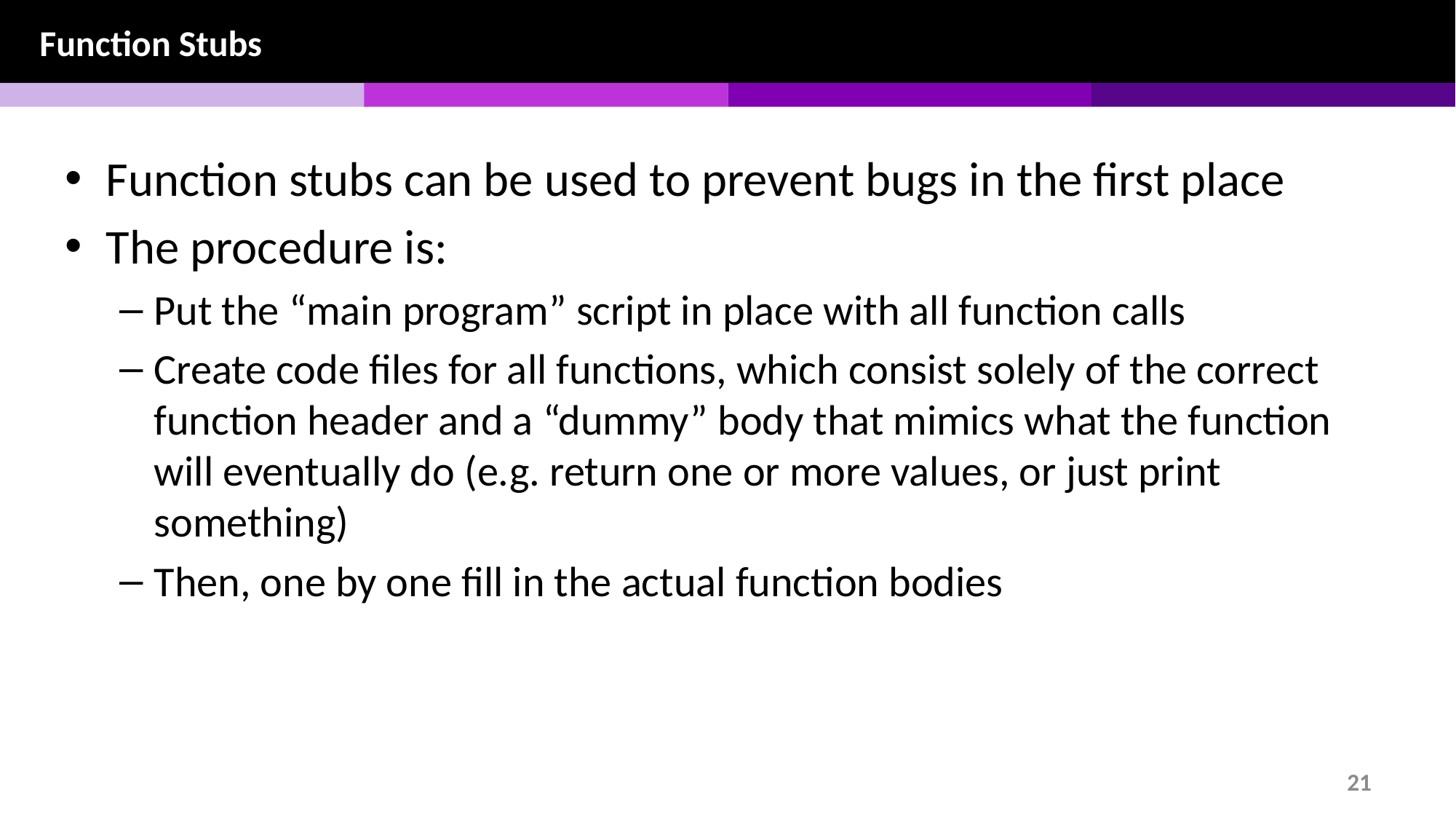

Function Stubs
Function stubs can be used to prevent bugs in the first place
The procedure is:
Put the “main program” script in place with all function calls
Create code files for all functions, which consist solely of the correct function header and a “dummy” body that mimics what the function will eventually do (e.g. return one or more values, or just print something)
Then, one by one fill in the actual function bodies